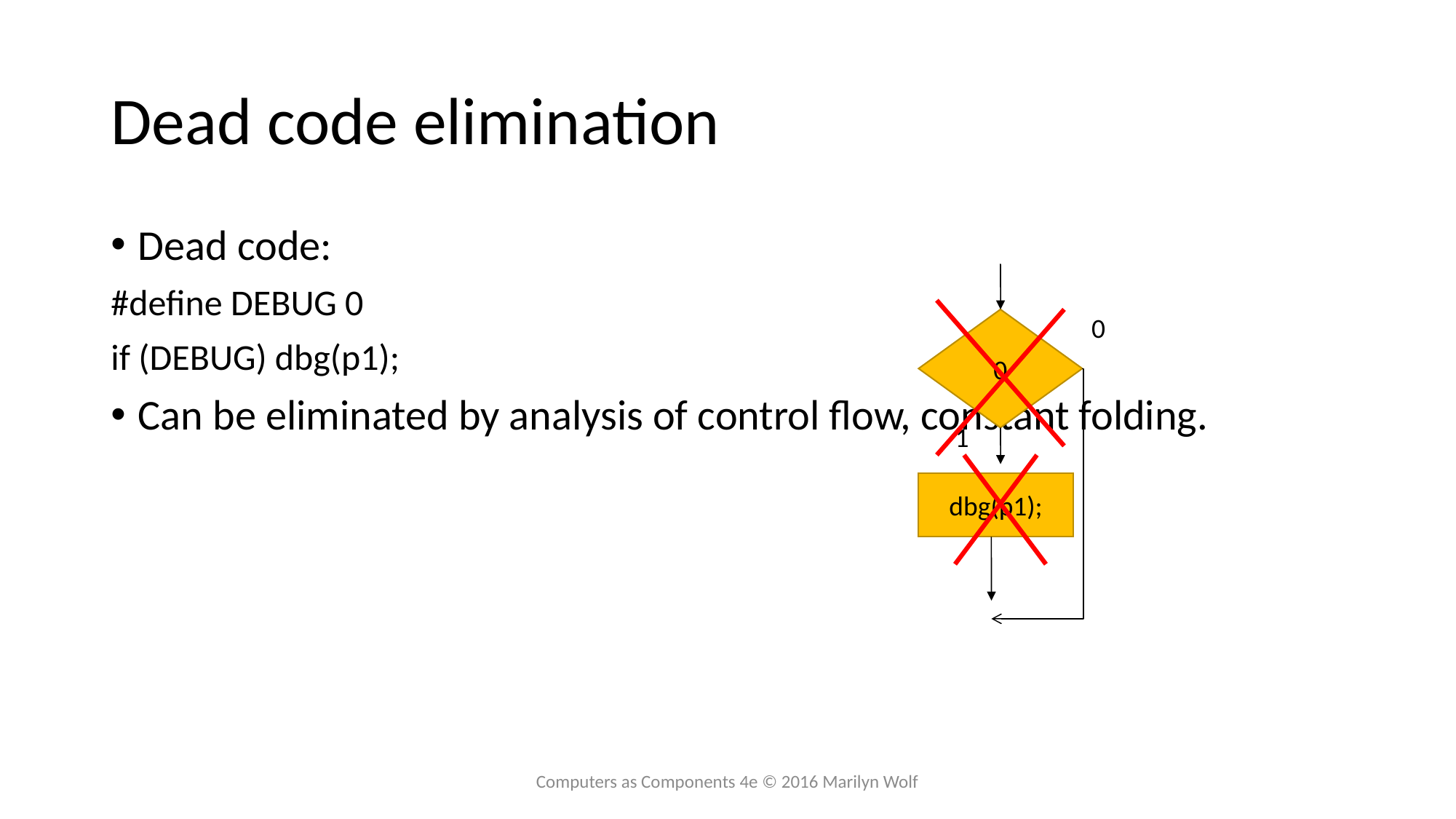

# Dead code elimination
Dead code:
#define DEBUG 0
if (DEBUG) dbg(p1);
Can be eliminated by analysis of control flow, constant folding.

0
0
1

dbg(p1);

Computers as Components 4e © 2016 Marilyn Wolf